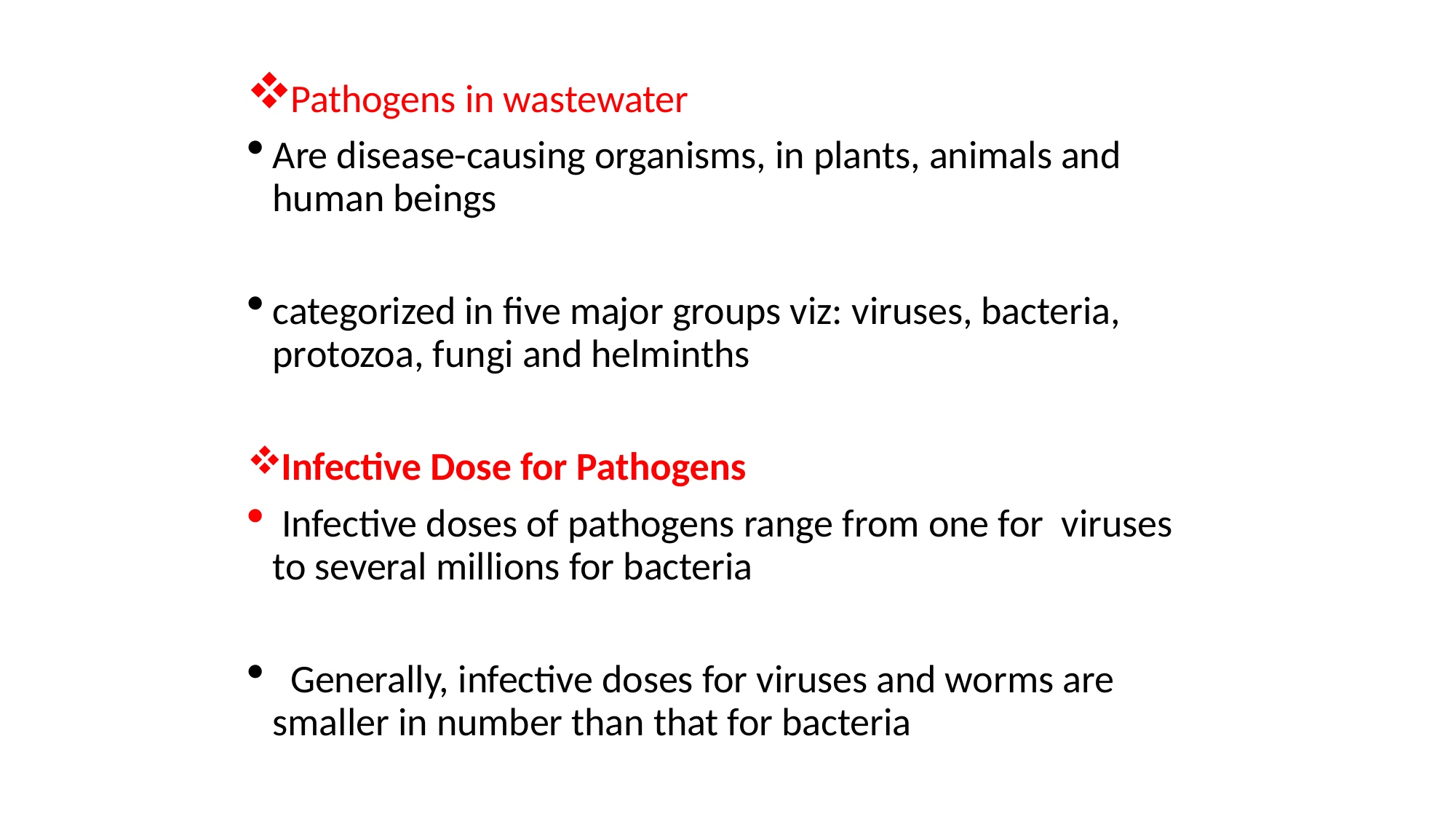

Pathogens in wastewater
Are disease-causing organisms, in plants, animals and human beings

categorized in five major groups viz: viruses, bacteria, protozoa, fungi and helminths

Infective Dose for Pathogens
 Infective doses of pathogens range from one for  viruses to several millions for bacteria

  Generally, infective doses for viruses and worms are smaller in number than that for bacteria